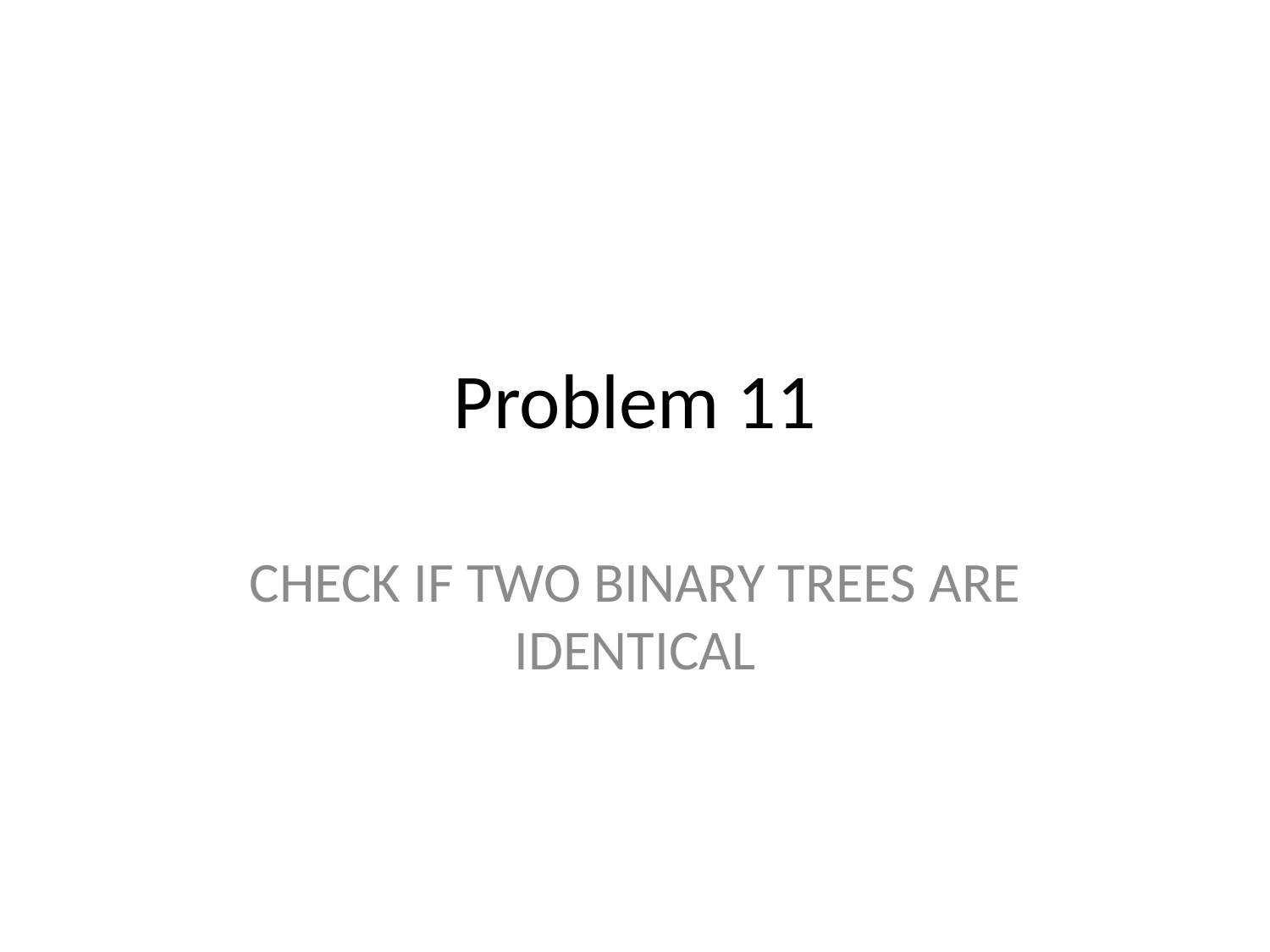

# Problem 11
CHECK IF TWO BINARY TREES ARE IDENTICAL